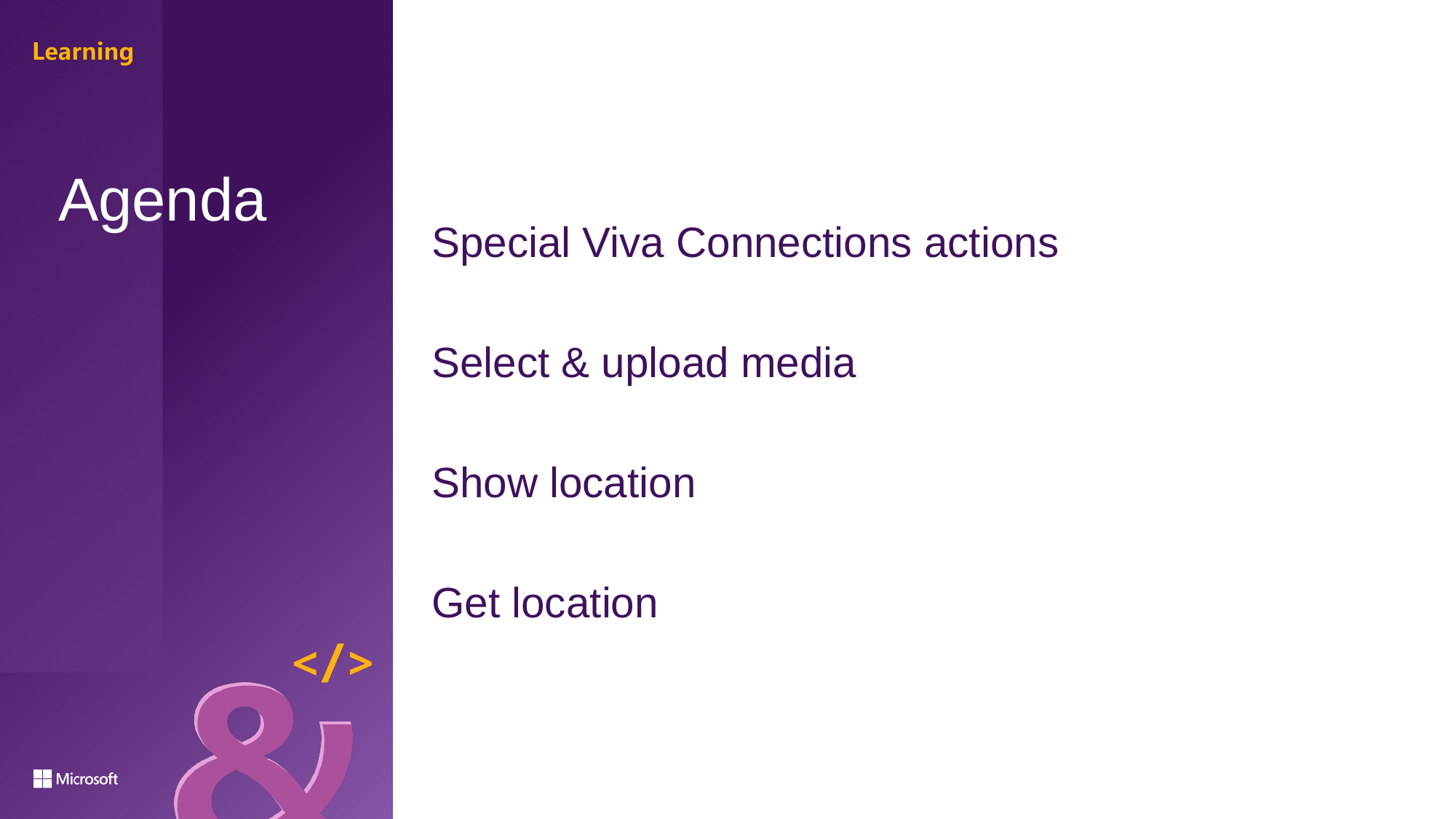

Special Viva Connections actions
Select & upload media
Show location
Get location